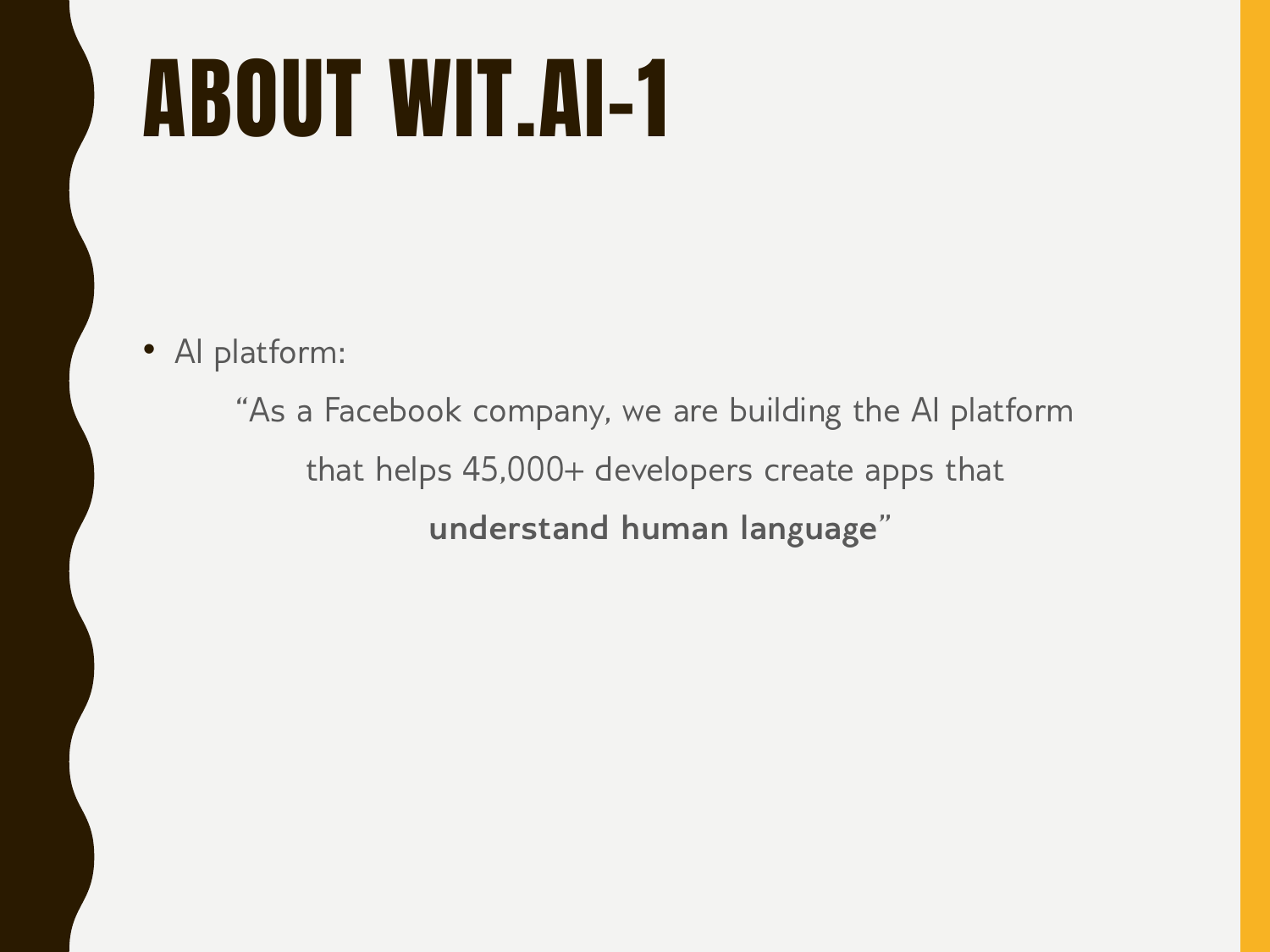

# About wit.ai-1
AI platform:
“As a Facebook company, we are building the AI platform
that helps 45,000+ developers create apps that
understand human language”